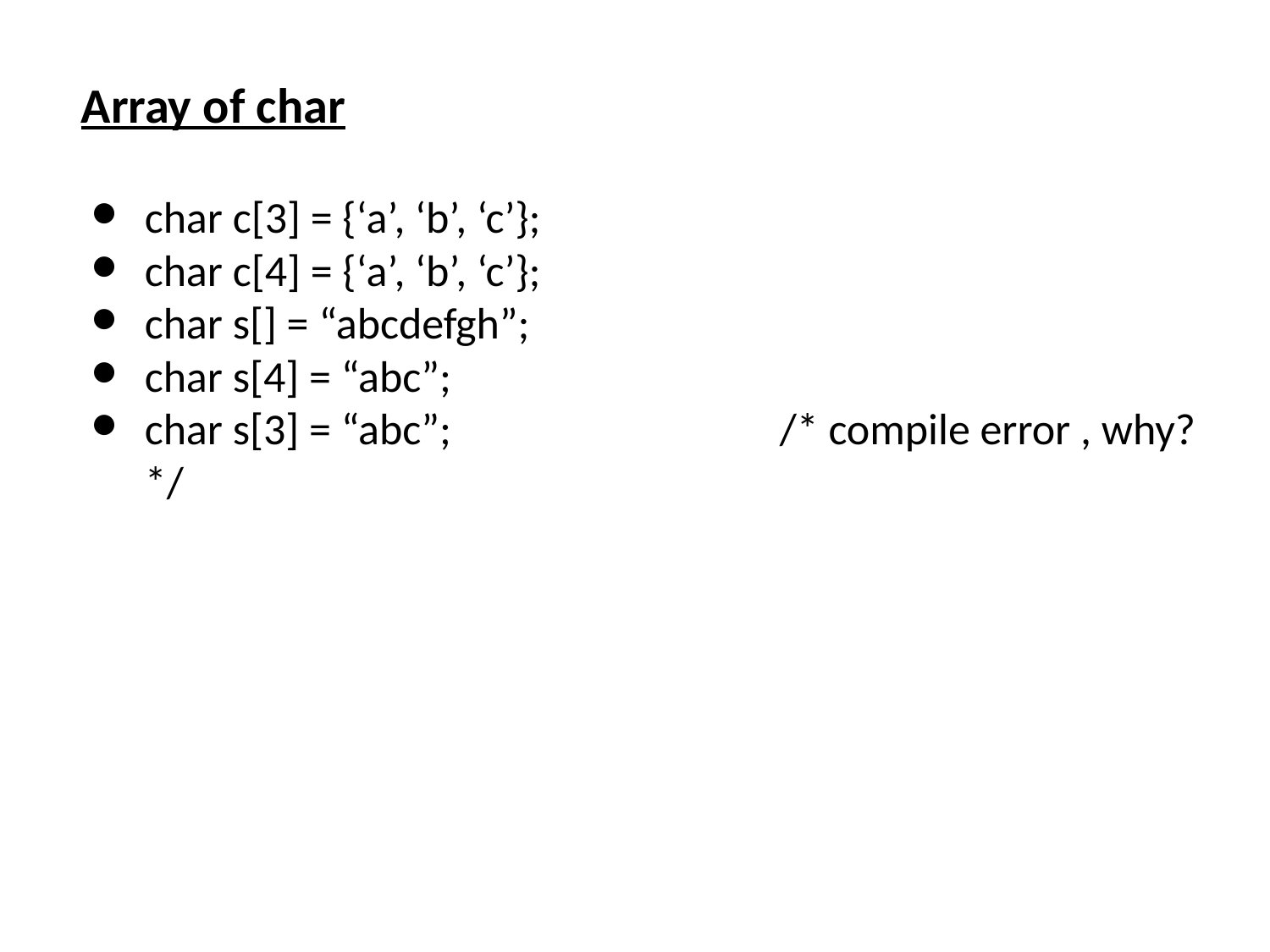

Array of char
char c[3] = {‘a’, ‘b’, ‘c’};
char c[4] = {‘a’, ‘b’, ‘c’};
char s[] = “abcdefgh”;
char s[4] = “abc”;
char s[3] = “abc”;			/* compile error , why?*/